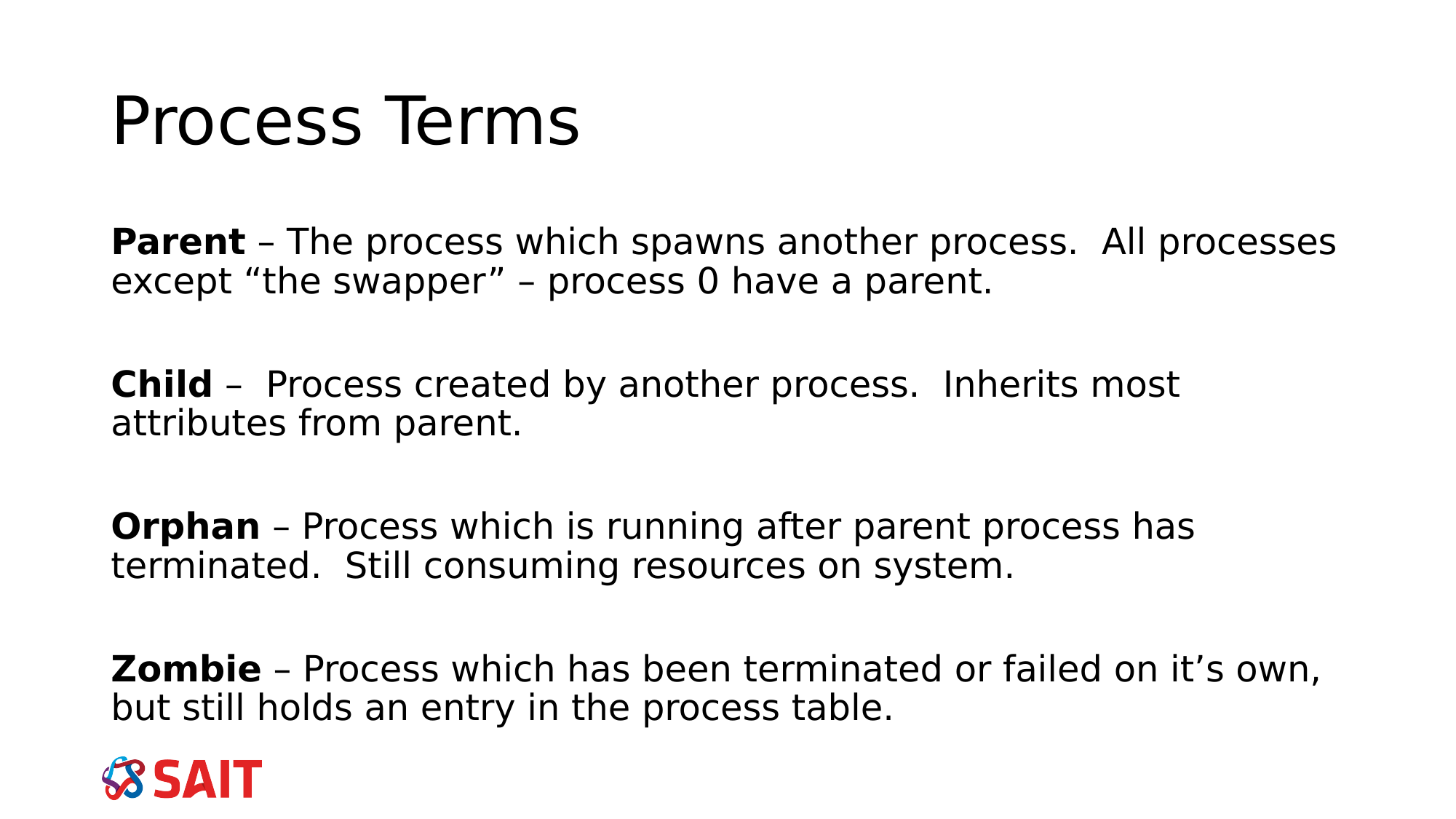

# Process Terms
Parent – The process which spawns another process.  All processes except “the swapper” – process 0 have a parent.

Child –  Process created by another process.  Inherits most attributes from parent.

Orphan – Process which is running after parent process has terminated.  Still consuming resources on system.

Zombie – Process which has been terminated or failed on it’s own, but still holds an entry in the process table.